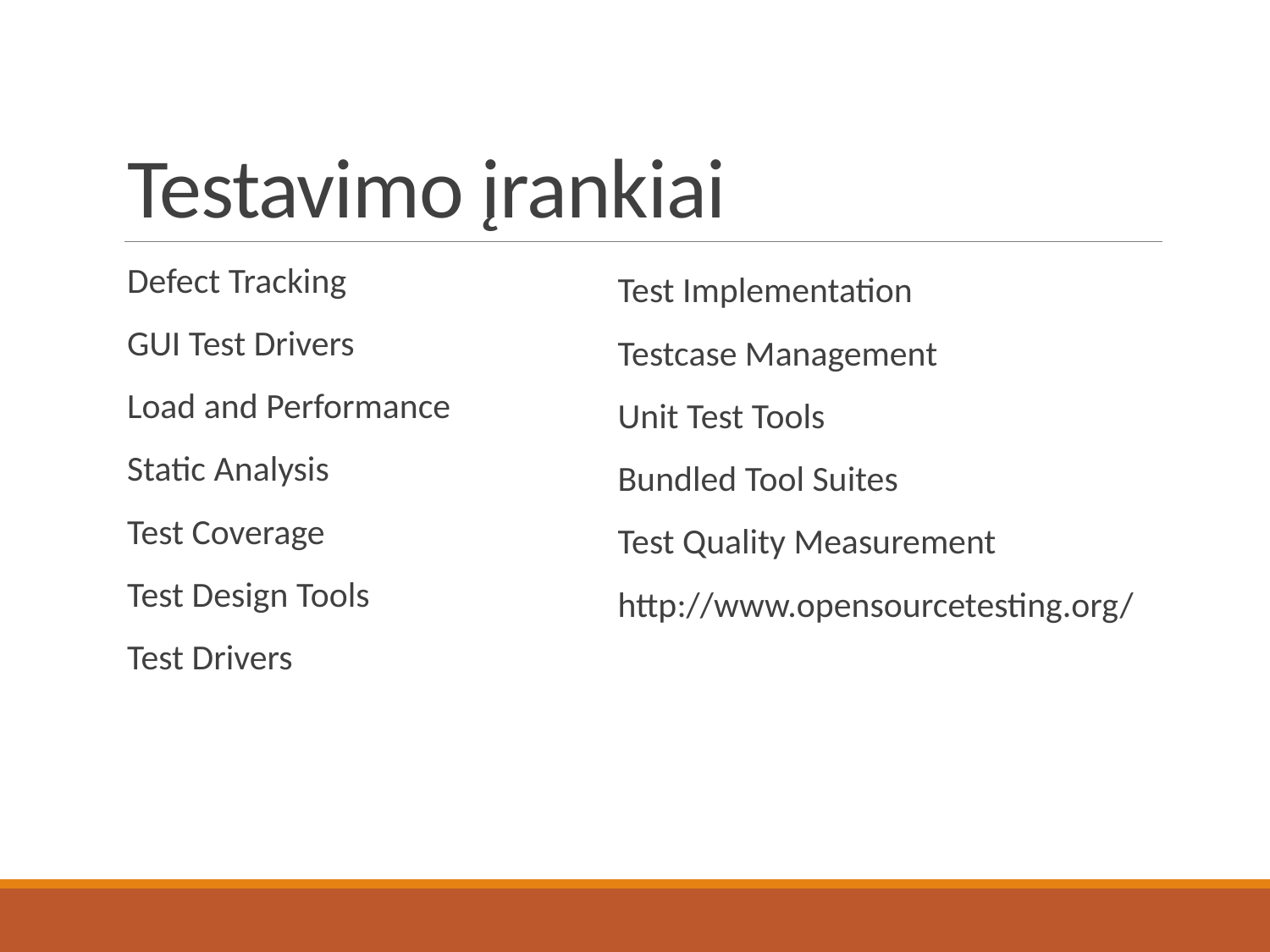

# Testavimo įrankiai
Defect Tracking
GUI Test Drivers
Load and Performance
Static Analysis
Test Coverage
Test Design Tools
Test Drivers

Test Implementation
Testcase Management
Unit Test Tools
Bundled Tool Suites
Test Quality Measurement
http://www.opensourcetesting.org/